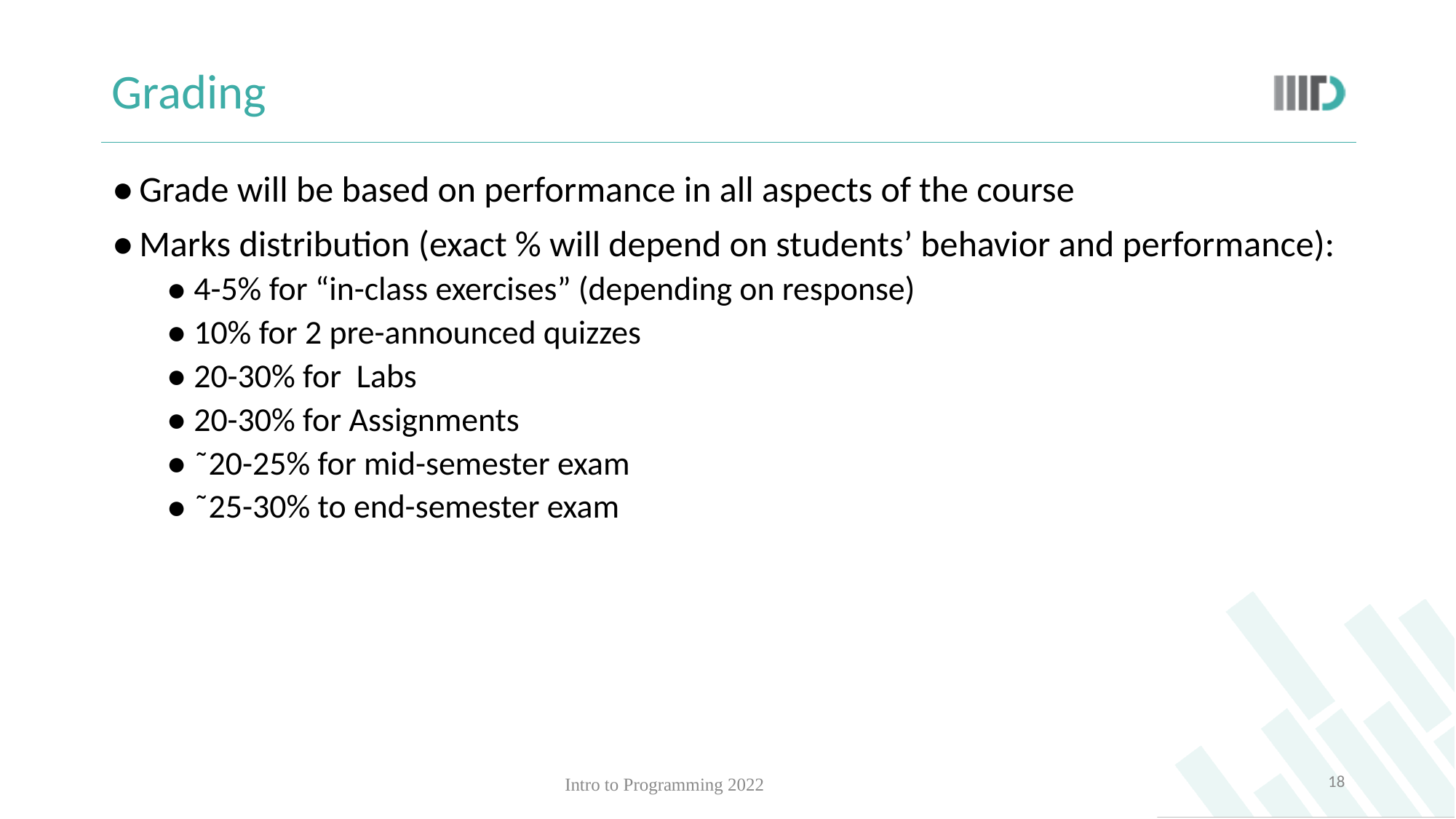

# Grading
Grade will be based on performance in all aspects of the course
Marks distribution (exact % will depend on students’ behavior and performance):
4-5% for “in-class exercises” (depending on response)
10% for 2 pre-announced quizzes
20-30% for  Labs
20-30% for Assignments
˜20-25% for mid-semester exam
˜25-30% to end-semester exam
18
Intro to Programming 2022